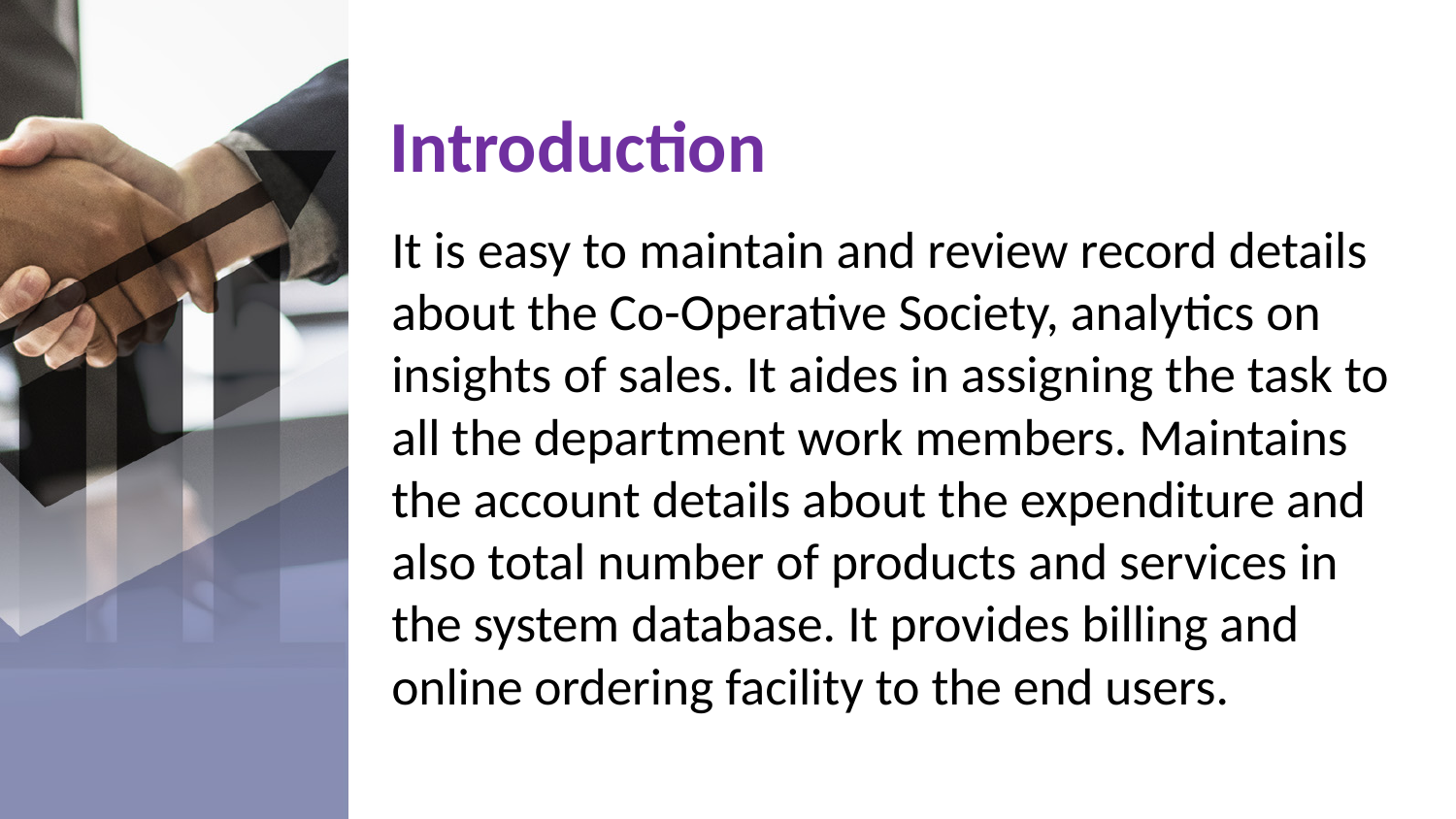

# Introduction
It is easy to maintain and review record details about the Co-Operative Society, analytics on insights of sales. It aides in assigning the task to all the department work members. Maintains the account details about the expenditure and also total number of products and services in the system database. It provides billing and online ordering facility to the end users.